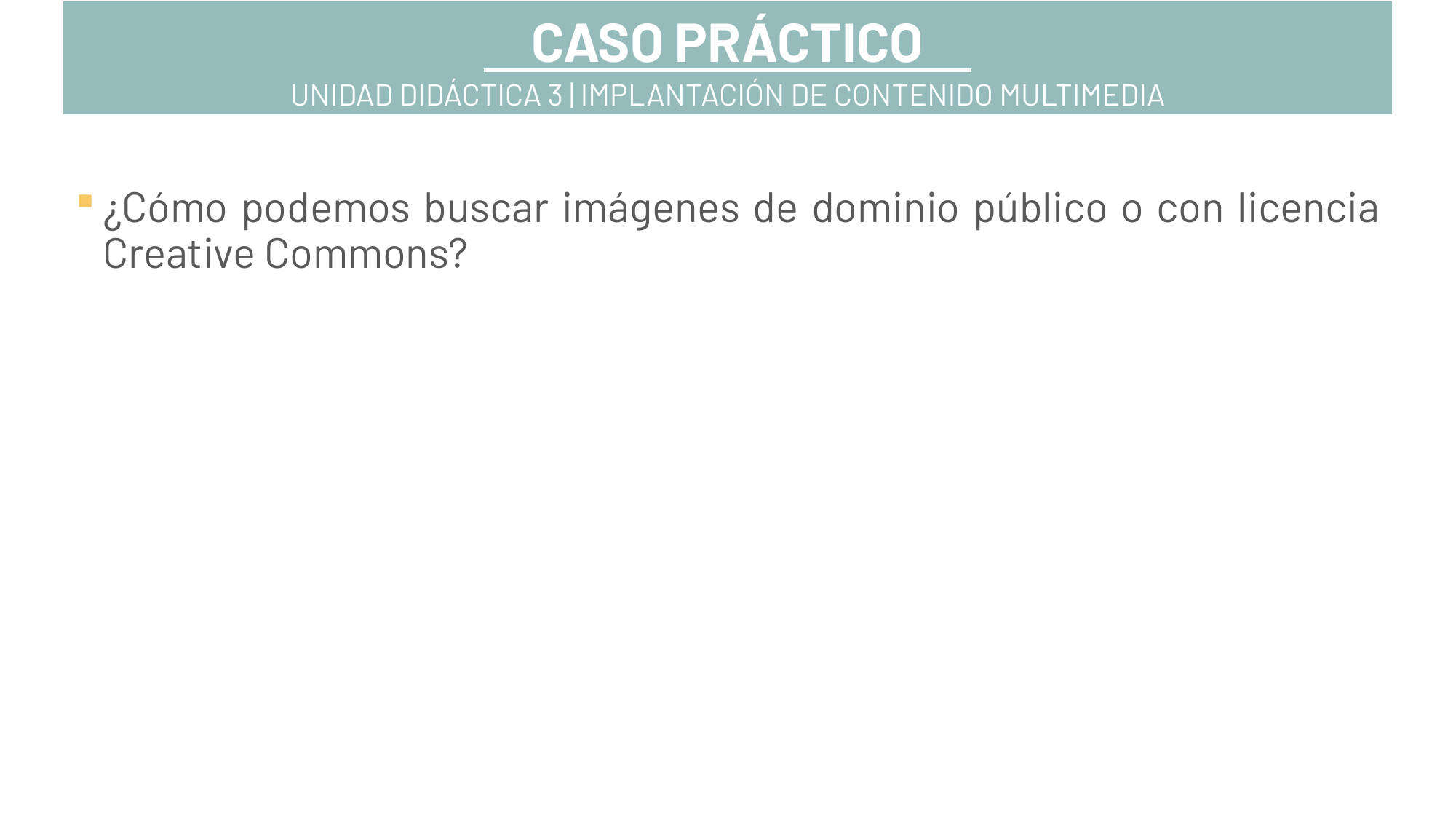

CASO PRÁCTICO
UNIDAD DIDÁCTICA 3 | IMPLANTACIÓN DE CONTENIDO MULTIMEDIA
¿Cómo podemos buscar imágenes de dominio público o con licencia Creative Commons?